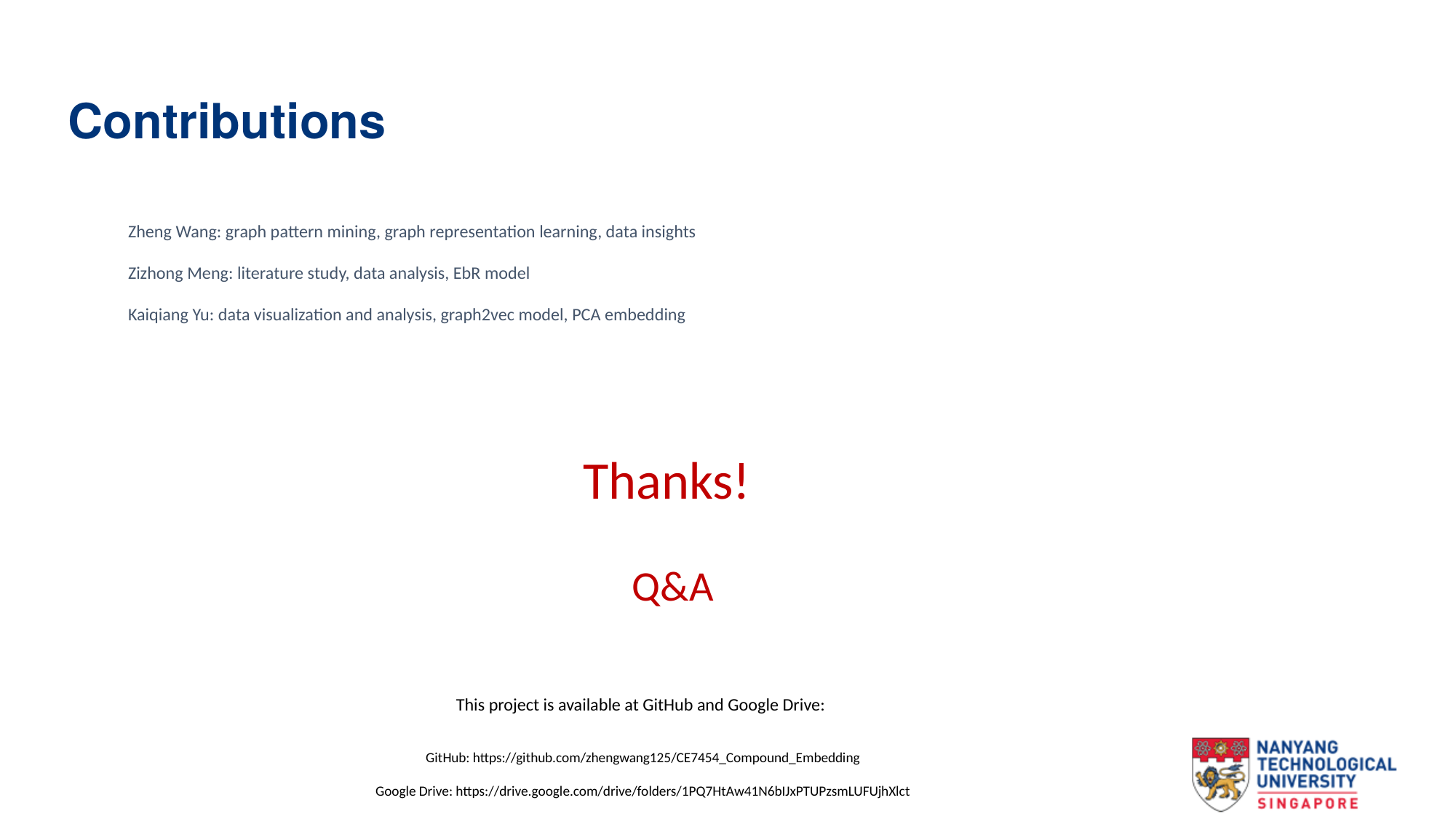

# Contributions
Zheng Wang: graph pattern mining, graph representation learning, data insights
Zizhong Meng: literature study, data analysis, EbR model
Kaiqiang Yu: data visualization and analysis, graph2vec model, PCA embedding
Thanks!
Q&A
This project is available at GitHub and Google Drive:
GitHub: https://github.com/zhengwang125/CE7454_Compound_Embedding
Google Drive: https://drive.google.com/drive/folders/1PQ7HtAw41N6bIJxPTUPzsmLUFUjhXlct